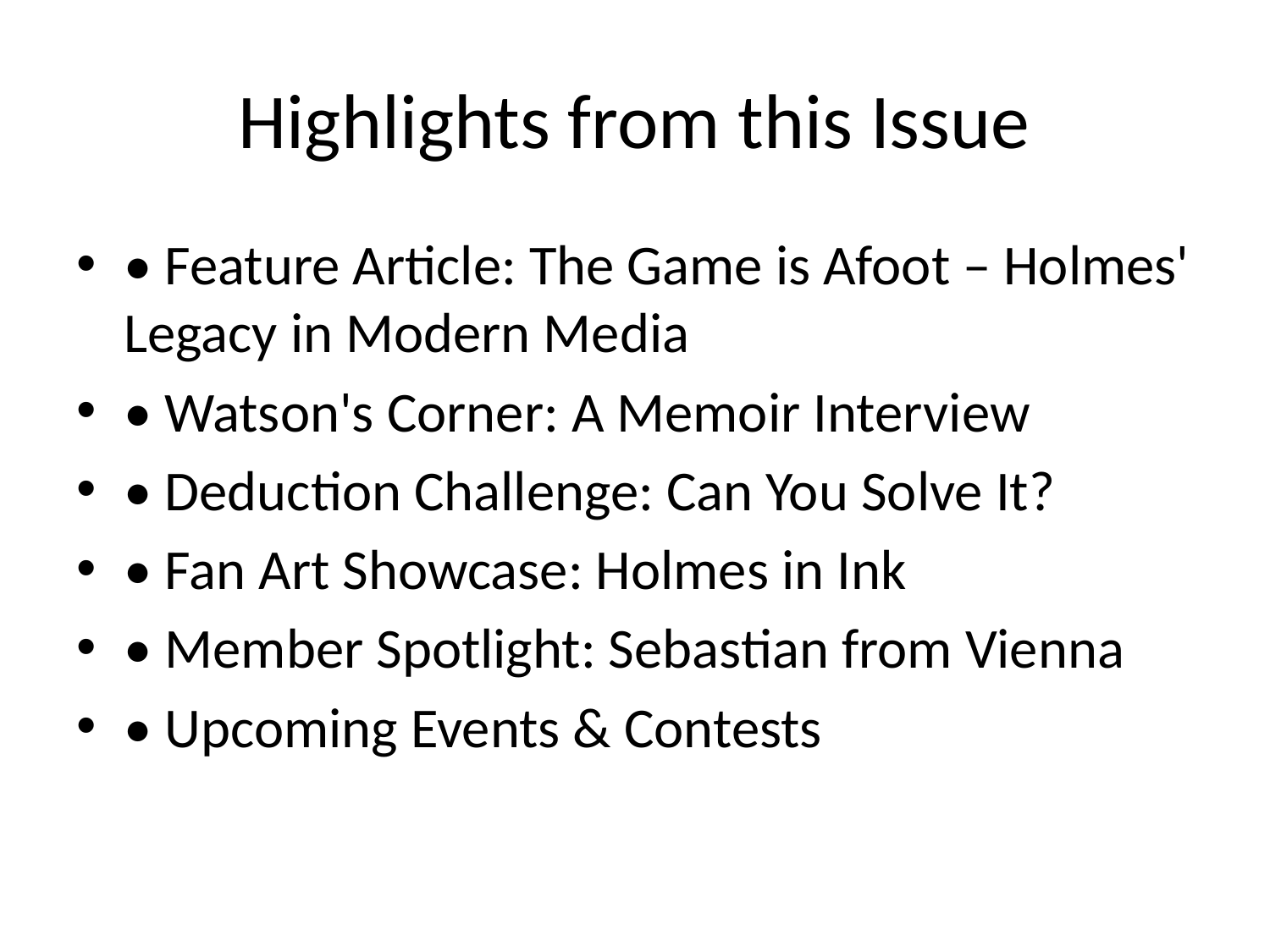

# Highlights from this Issue
• Feature Article: The Game is Afoot – Holmes' Legacy in Modern Media
• Watson's Corner: A Memoir Interview
• Deduction Challenge: Can You Solve It?
• Fan Art Showcase: Holmes in Ink
• Member Spotlight: Sebastian from Vienna
• Upcoming Events & Contests